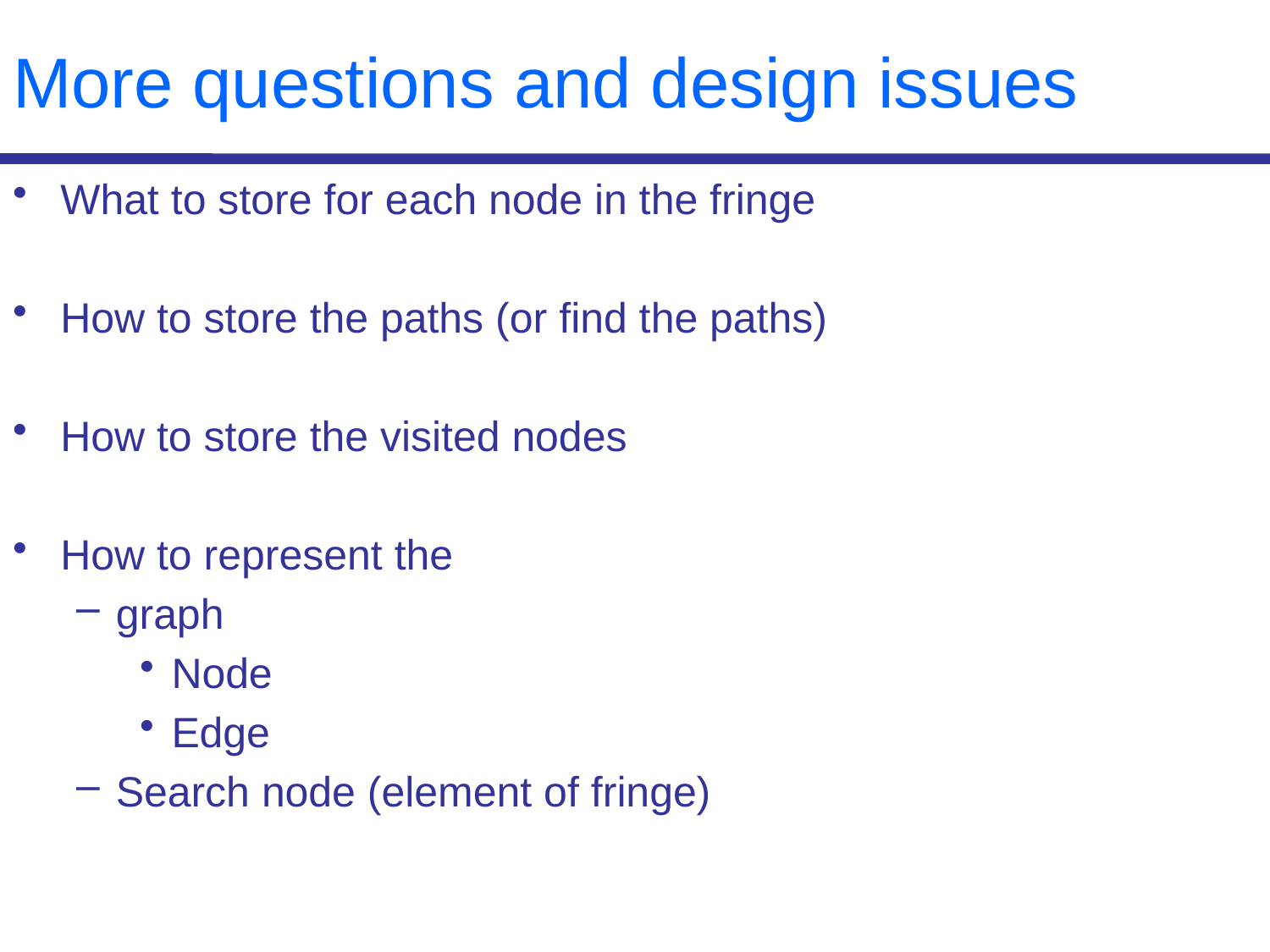

# More questions and design issues
What to store for each node in the fringe

How to store the paths (or find the paths)

How to store the visited nodes

How to represent the
graph
Node
Edge
Search node (element of fringe)